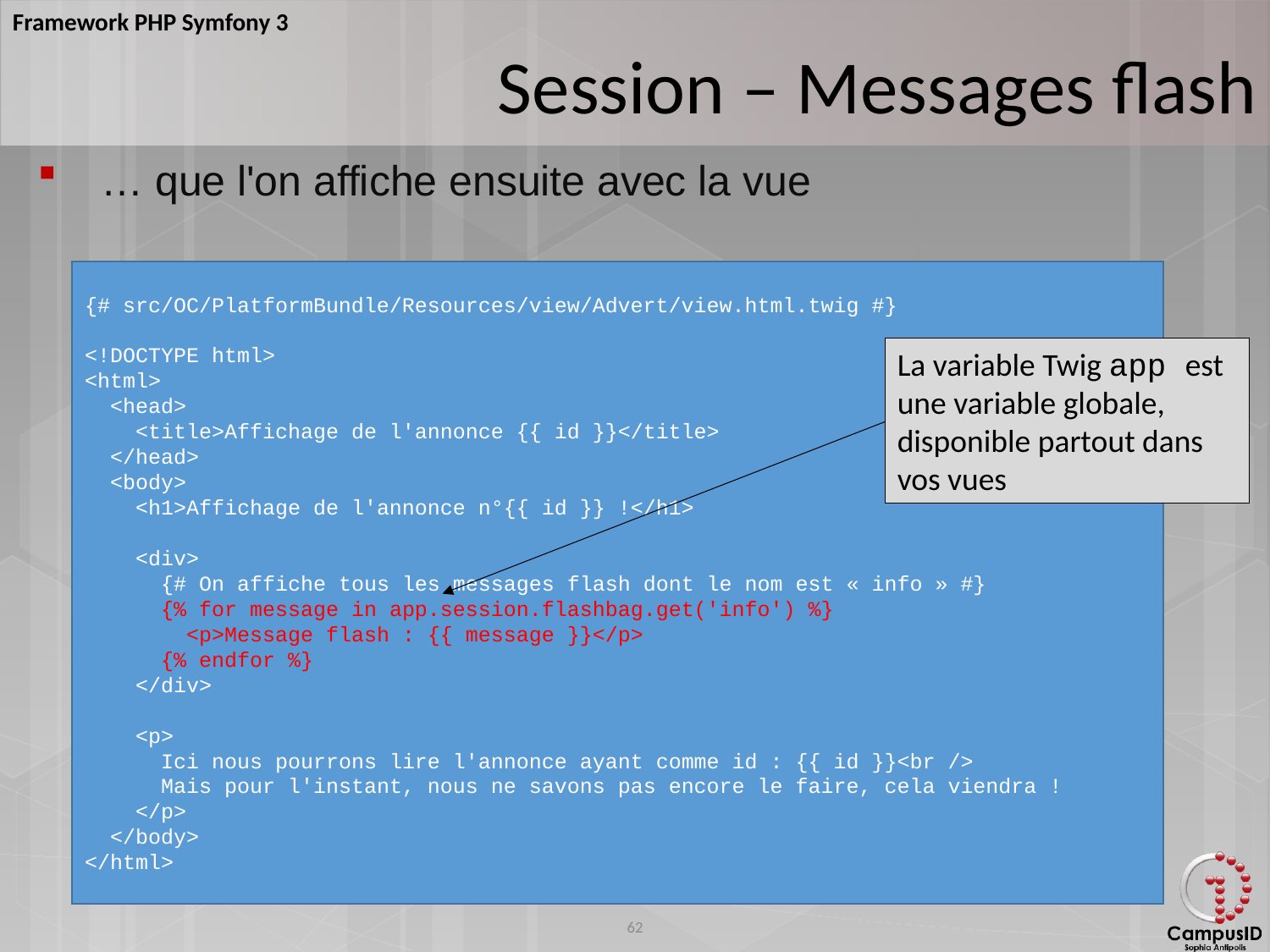

Session – Messages flash
… que l'on affiche ensuite avec la vue
{# src/OC/PlatformBundle/Resources/view/Advert/view.html.twig #}

<!DOCTYPE html>
<html>
  <head>
    <title>Affichage de l'annonce {{ id }}</title>
  </head>
  <body>
    <h1>Affichage de l'annonce n°{{ id }} !</h1>

    <div>
      {# On affiche tous les messages flash dont le nom est « info » #}
      {% for message in app.session.flashbag.get('info') %}
        <p>Message flash : {{ message }}</p>
      {% endfor %}
    </div>

    <p>
      Ici nous pourrons lire l'annonce ayant comme id : {{ id }}<br />
      Mais pour l'instant, nous ne savons pas encore le faire, cela viendra !
    </p>
  </body>
</html>
La variable Twig app est une variable globale, disponible partout dans vos vues